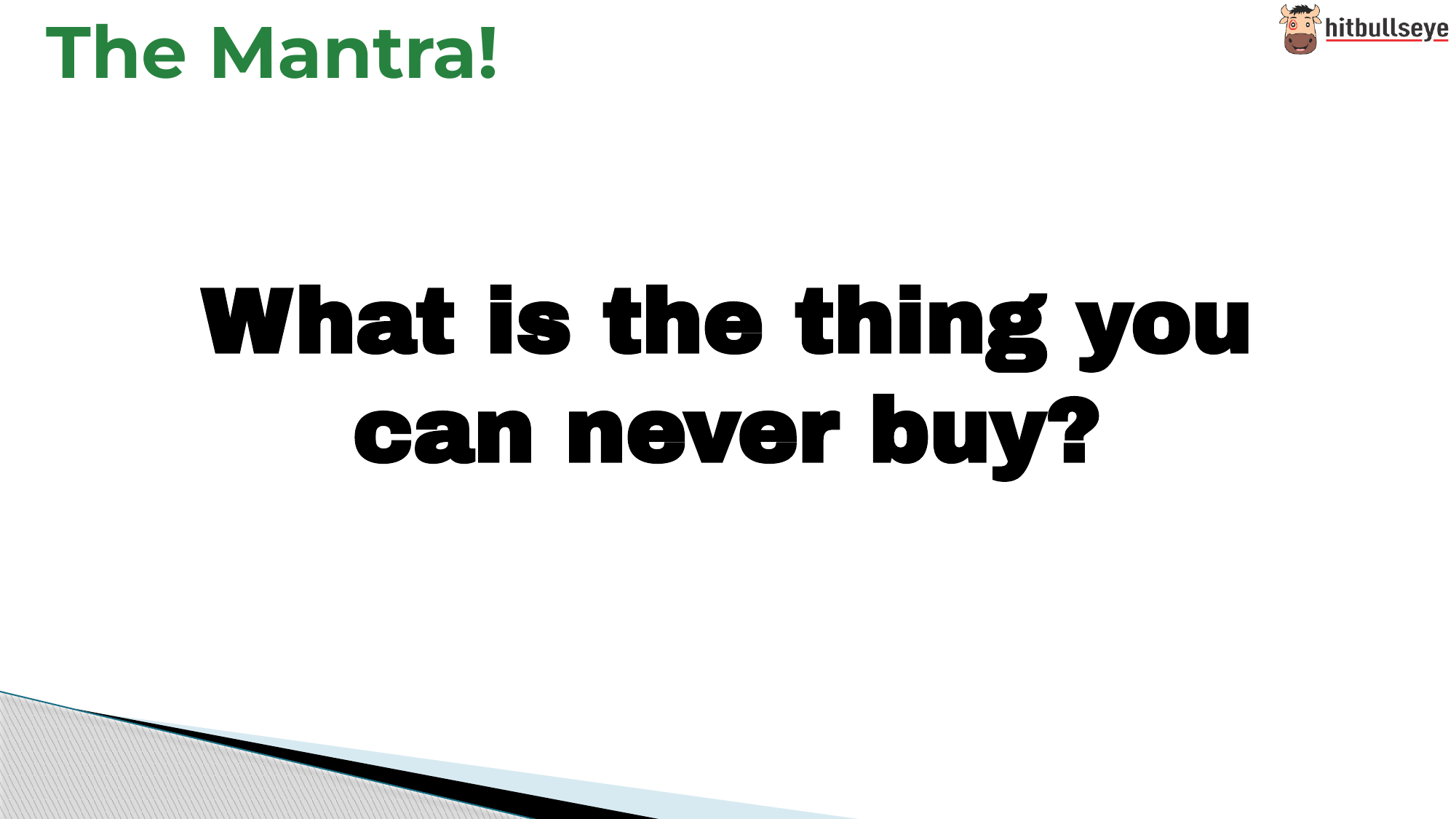

The Mantra!
What is the thing you can never buy?